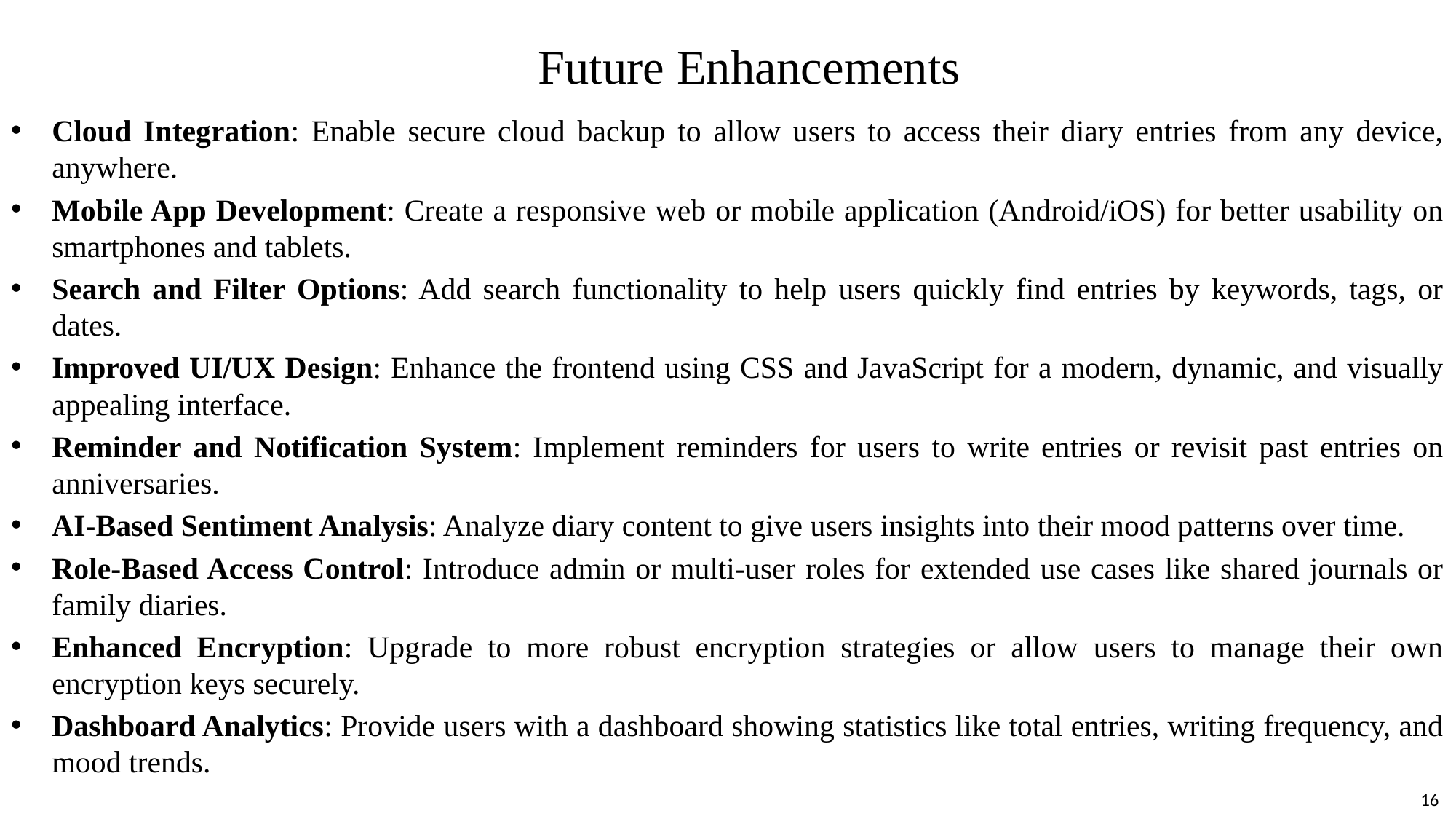

# Future Enhancements
Cloud Integration: Enable secure cloud backup to allow users to access their diary entries from any device, anywhere.
Mobile App Development: Create a responsive web or mobile application (Android/iOS) for better usability on smartphones and tablets.
Search and Filter Options: Add search functionality to help users quickly find entries by keywords, tags, or dates.
Improved UI/UX Design: Enhance the frontend using CSS and JavaScript for a modern, dynamic, and visually appealing interface.
Reminder and Notification System: Implement reminders for users to write entries or revisit past entries on anniversaries.
AI-Based Sentiment Analysis: Analyze diary content to give users insights into their mood patterns over time.
Role-Based Access Control: Introduce admin or multi-user roles for extended use cases like shared journals or family diaries.
Enhanced Encryption: Upgrade to more robust encryption strategies or allow users to manage their own encryption keys securely.
Dashboard Analytics: Provide users with a dashboard showing statistics like total entries, writing frequency, and mood trends.